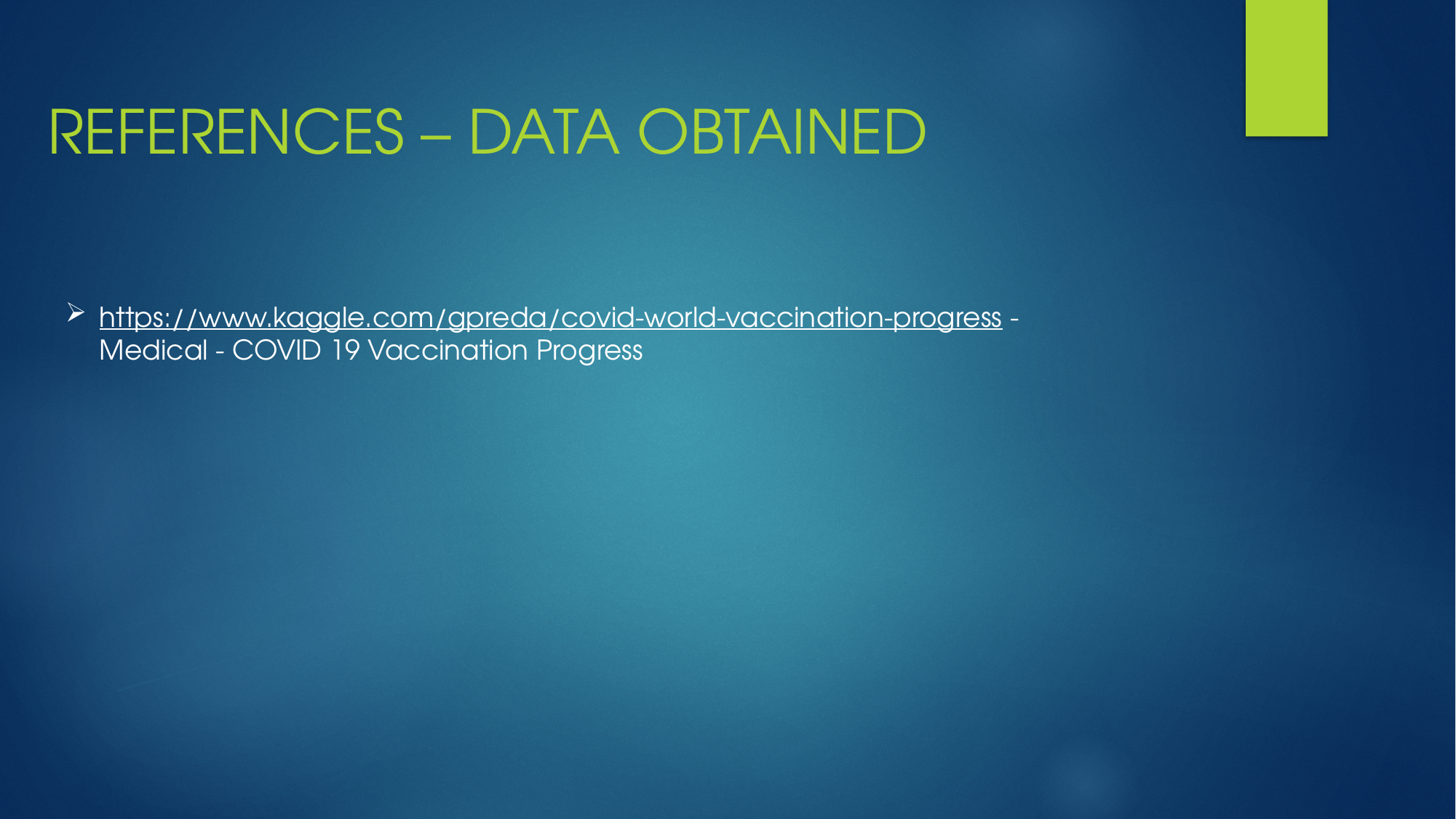

References – Data obtained
https://www.kaggle.com/gpreda/covid-world-vaccination-progress -Medical - COVID 19 Vaccination Progress